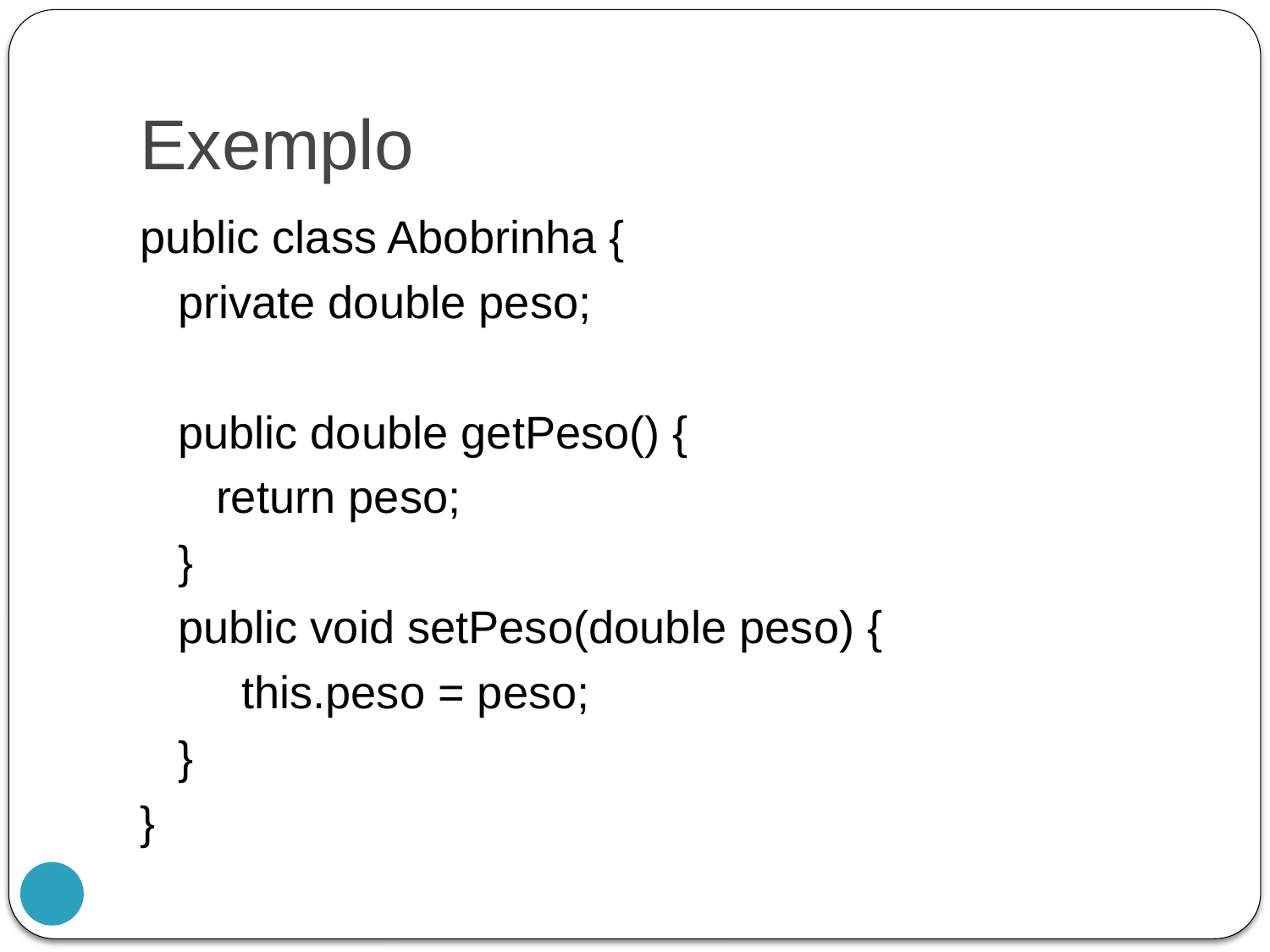

# Exemplo
public class Abobrinha {
   private double peso;

   public double getPeso() {
      return peso;
   }
   public void setPeso(double peso) {
        this.peso = peso;
   }
}
16